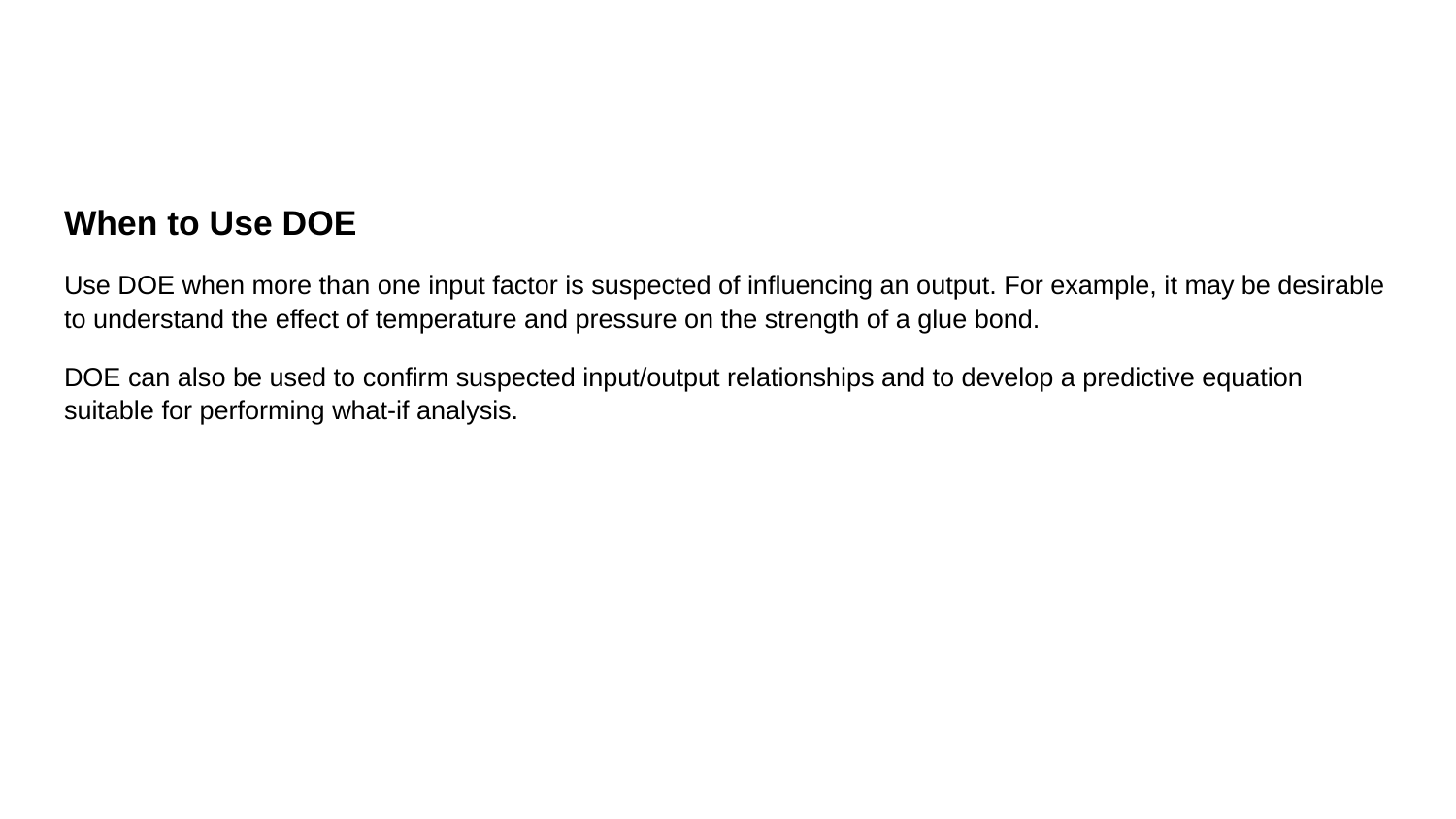

When to Use DOE
Use DOE when more than one input factor is suspected of influencing an output. For example, it may be desirable to understand the effect of temperature and pressure on the strength of a glue bond.
DOE can also be used to confirm suspected input/output relationships and to develop a predictive equation suitable for performing what-if analysis.